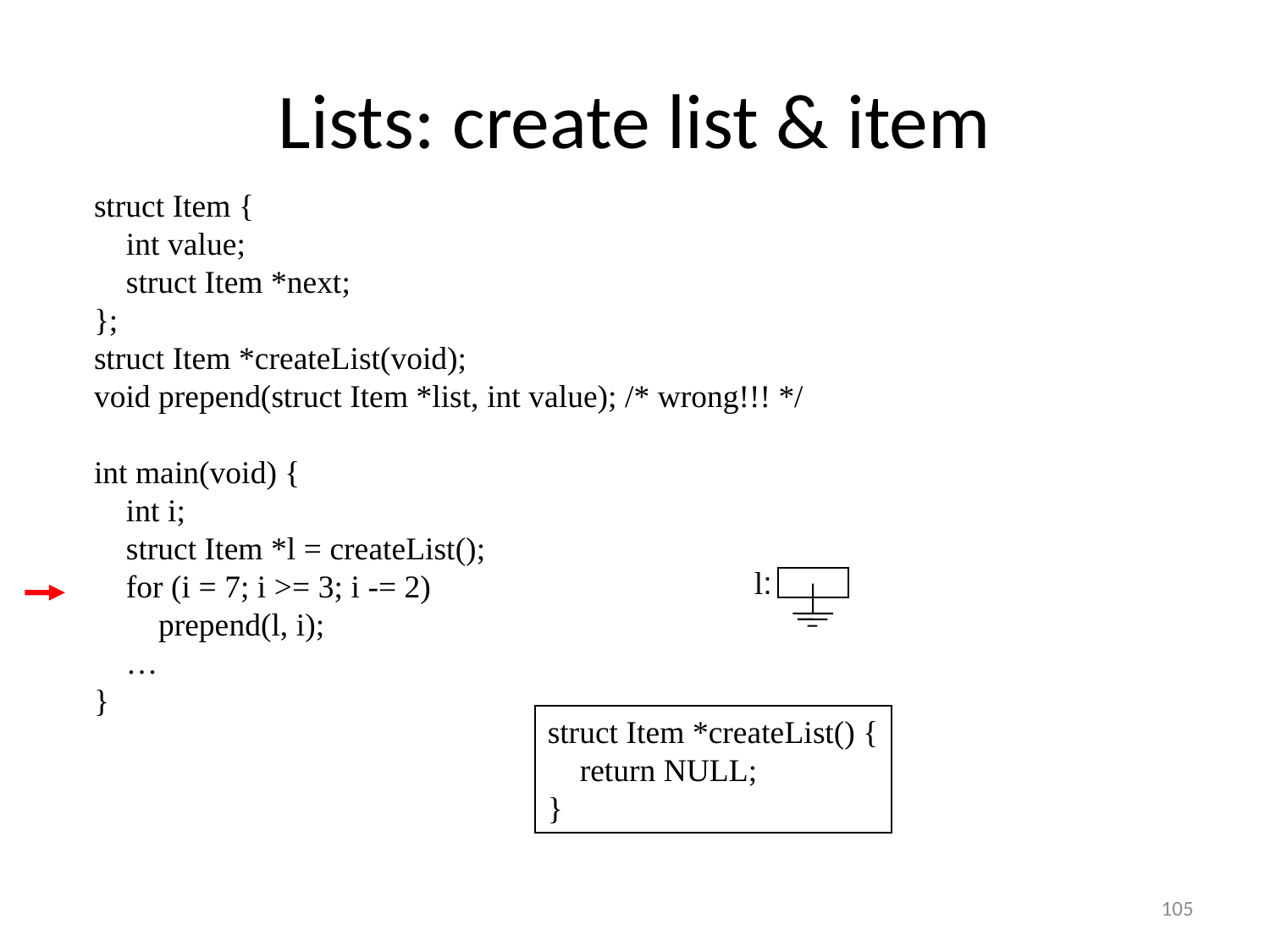

# Lists: create list & item
struct Item {
    int value;
    struct Item *next;
};
struct Item *createList(void);
void prepend(struct Item *list, int value); /* wrong!!! */

int main(void) {
    int i;
    struct Item *l = createList();
    for (i = 7; i >= 3; i -= 2)
        prepend(l, i);
    …
}
l:

struct Item *createList() {
    return NULL;
}
105